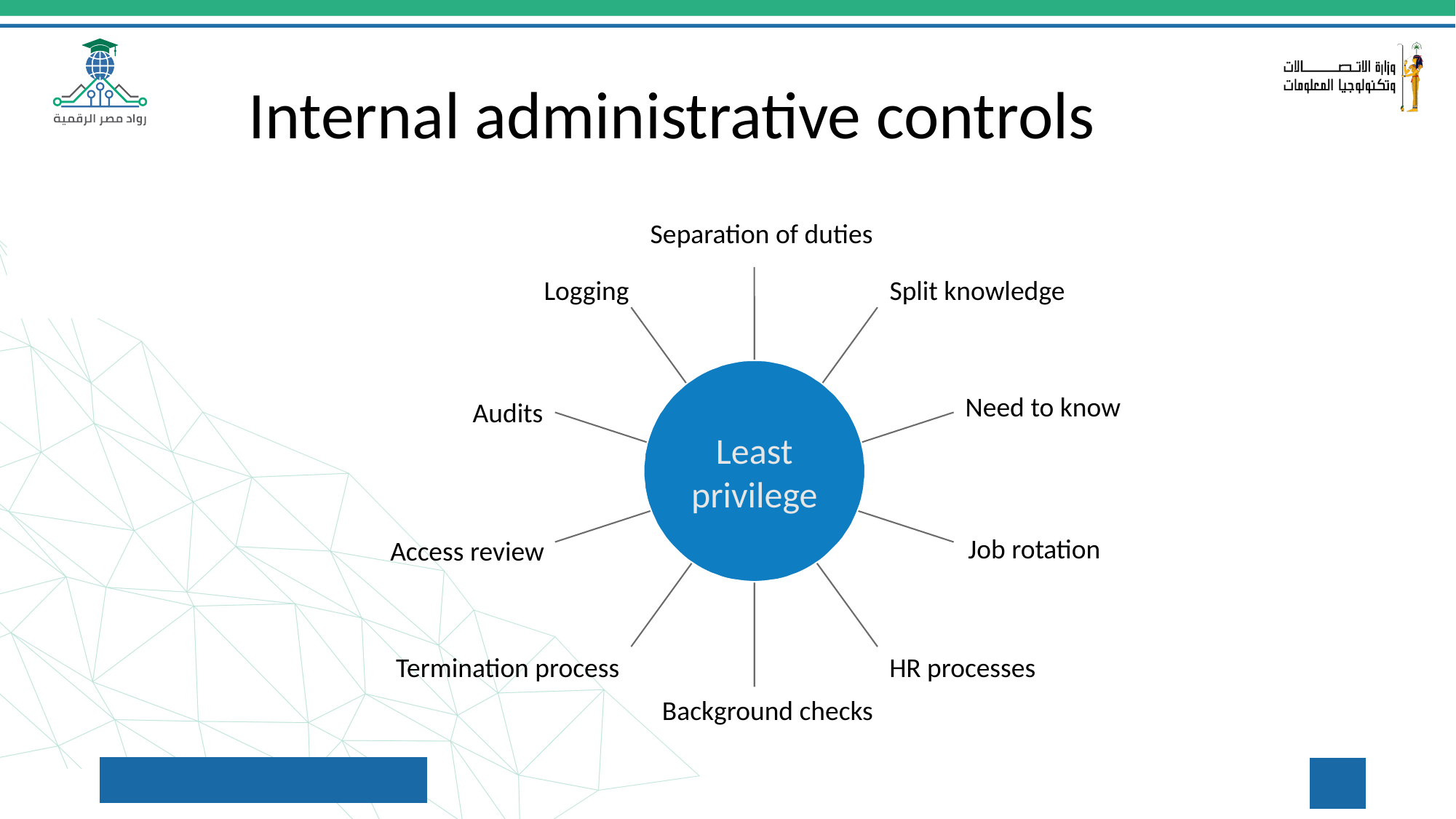

Internal administrative controls
Separation of duties

Least privilege

Logging
Split knowledge
Need to know
Audits
Job rotation
Access review
Termination process
HR processes
Background checks